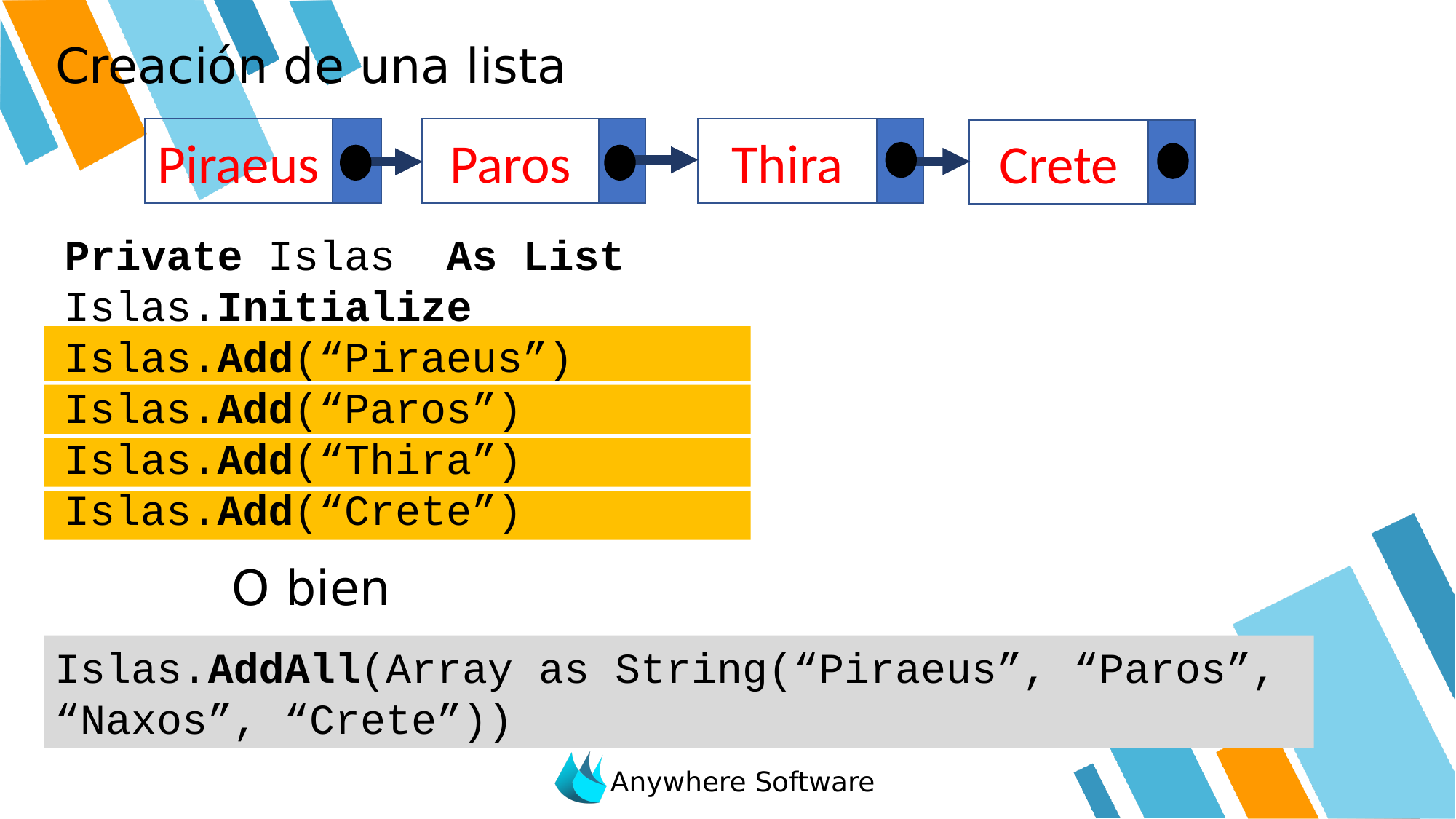

# Creación de una lista
Piraeus

Paros

Thira

Crete

Private Islas  As List
Islas.Initialize
Islas.Add(“Piraeus”)
Islas.Add(“Paros”)
Islas.Add(“Thira”)
Islas.Add(“Crete”)

O bien
Islas.AddAll(Array as String(“Piraeus”, “Paros”, “Naxos”, “Crete”))